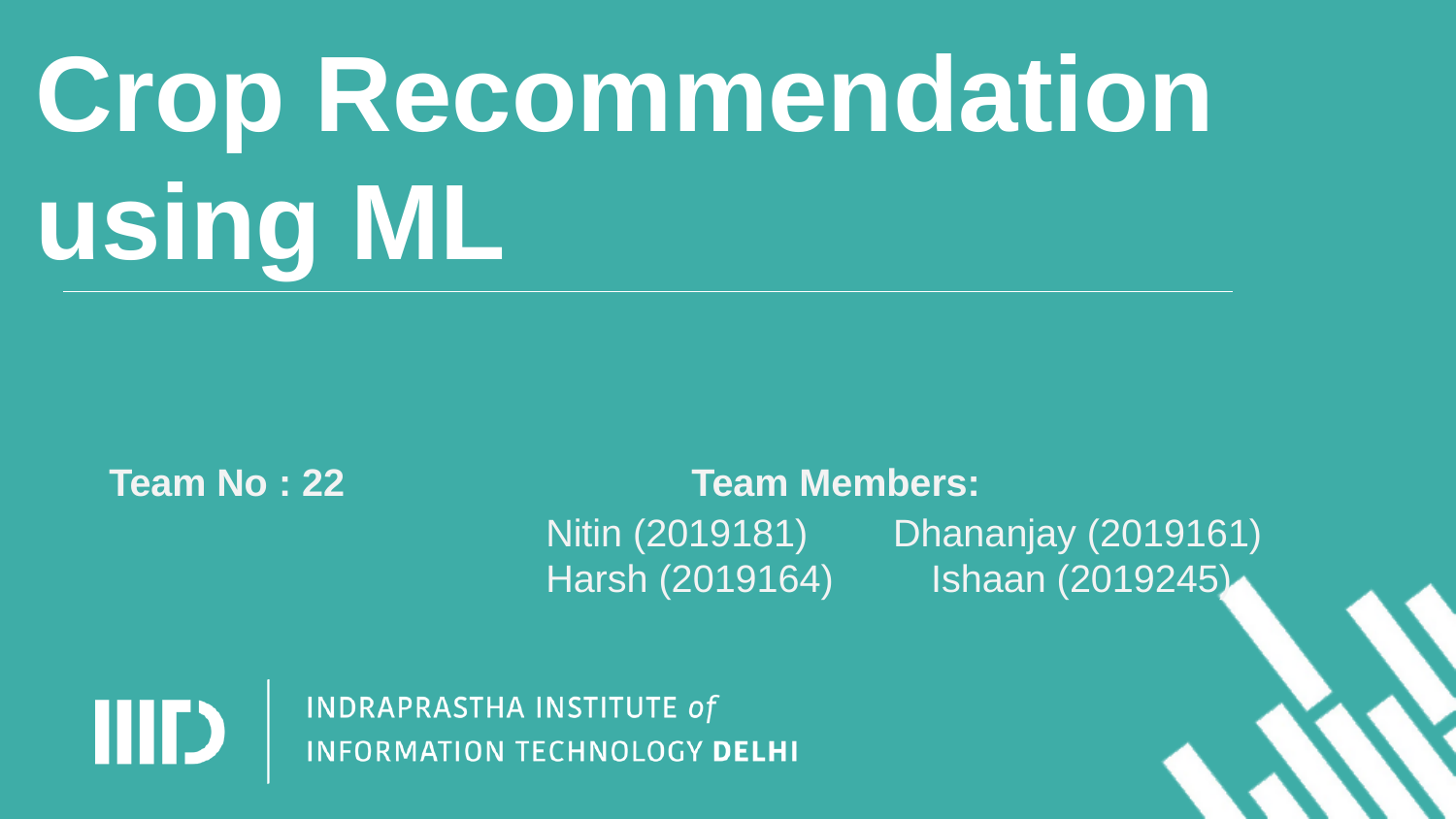

# Crop Recommendation using ML

Team No : 22			Team Members:
Nitin (2019181)        Dhananjay (2019161)
Harsh (2019164)	  Ishaan (2019245)